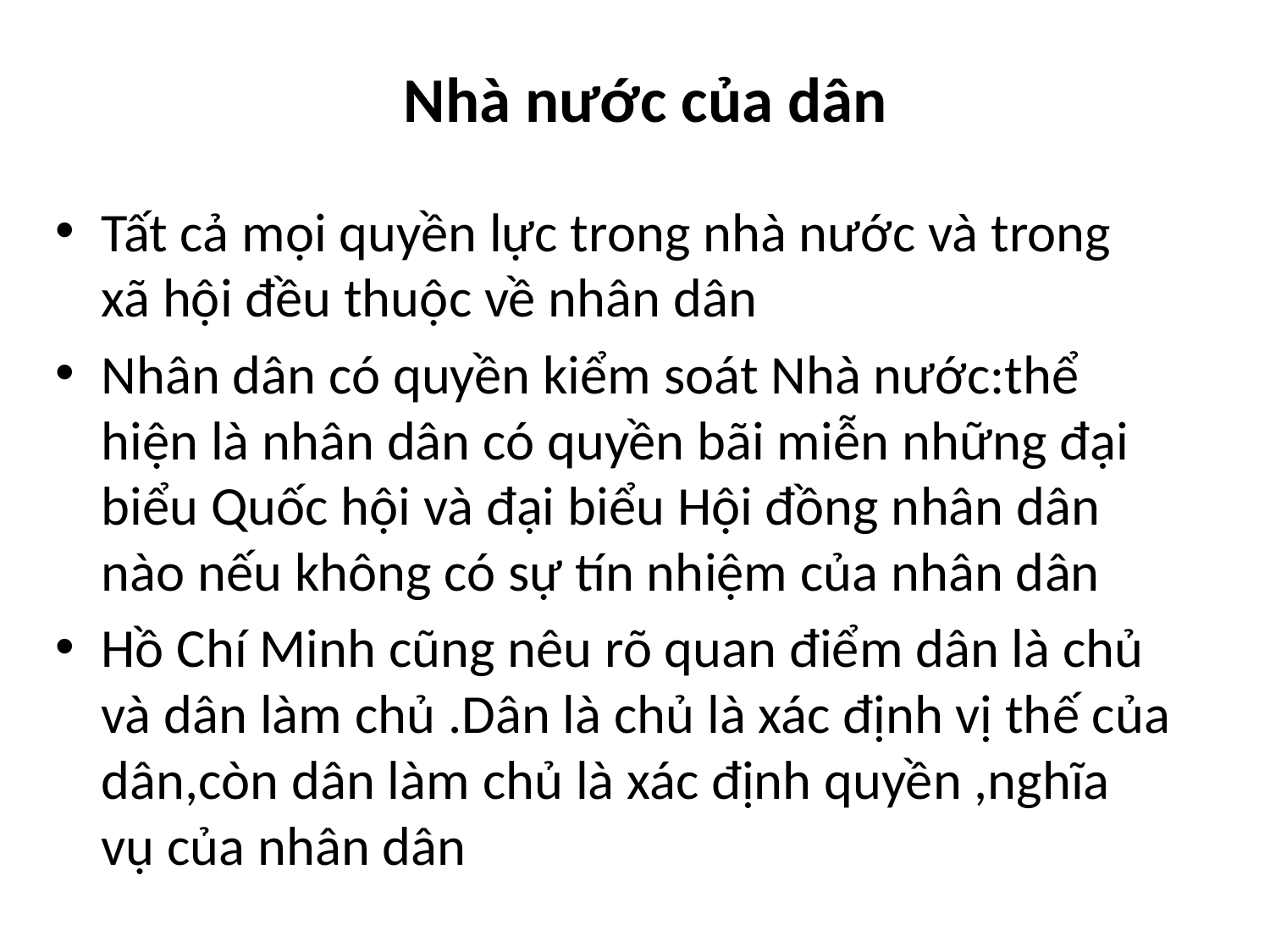

Nhà nước của dân

Tất cả mọi quyền lực trong nhà nước và trong xã hội đều thuộc về nhân dân
Nhân dân có quyền kiểm soát Nhà nước:thể hiện là nhân dân có quyền bãi miễn những đại biểu Quốc hội và đại biểu Hội đồng nhân dân nào nếu không có sự tín nhiệm của nhân dân
Hồ Chí Minh cũng nêu rõ quan điểm dân là chủ và dân làm chủ .Dân là chủ là xác định vị thế của dân,còn dân làm chủ là xác định quyền ,nghĩa vụ của nhân dân